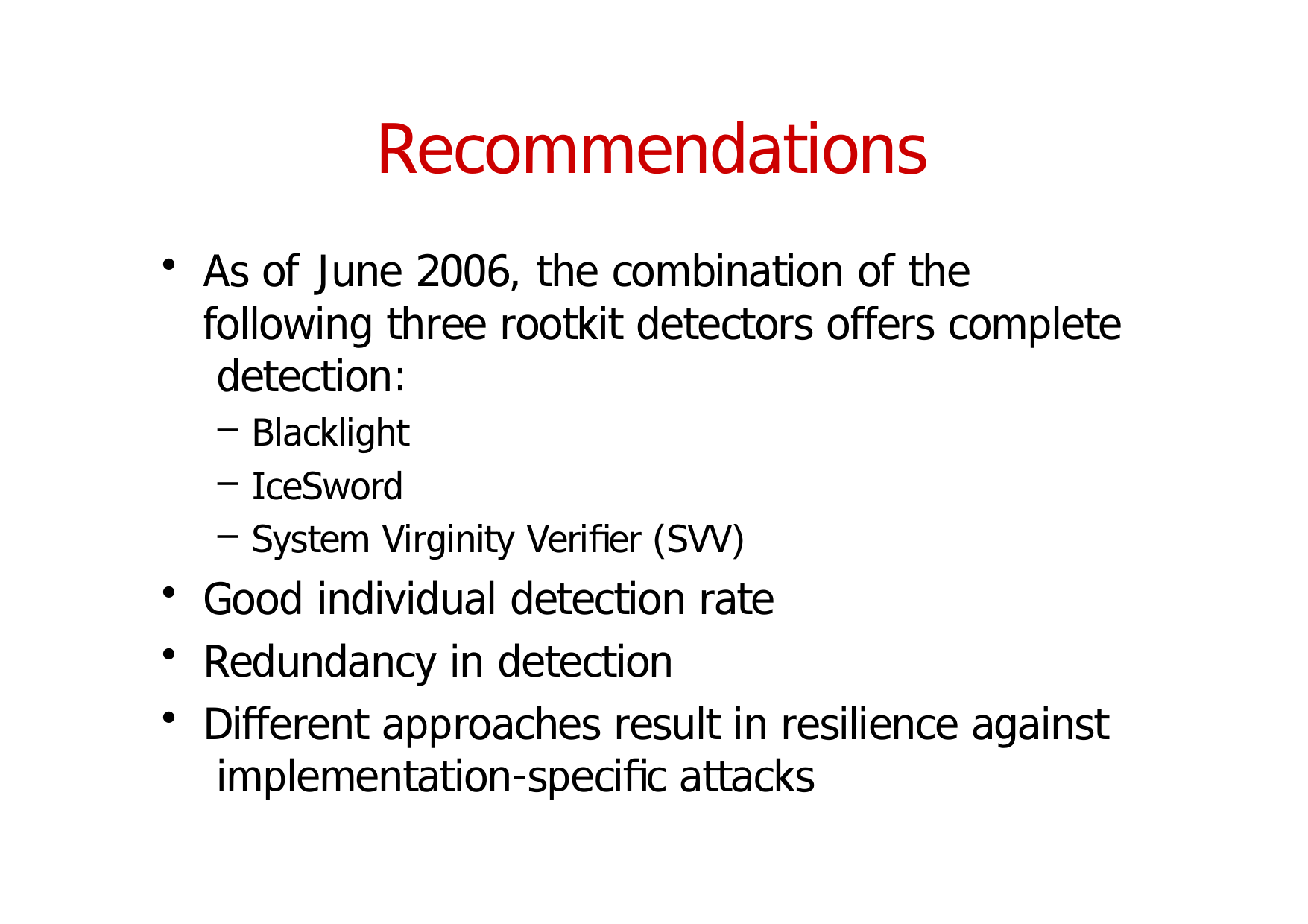

# Recommendations
As of June 2006, the combination of the  following three rootkit detectors offers complete  detection:
Blacklight
IceSword
System Virginity Verifier (SVV)
Good individual detection rate
Redundancy in detection
Different approaches result in resilience against  implementation-specific attacks